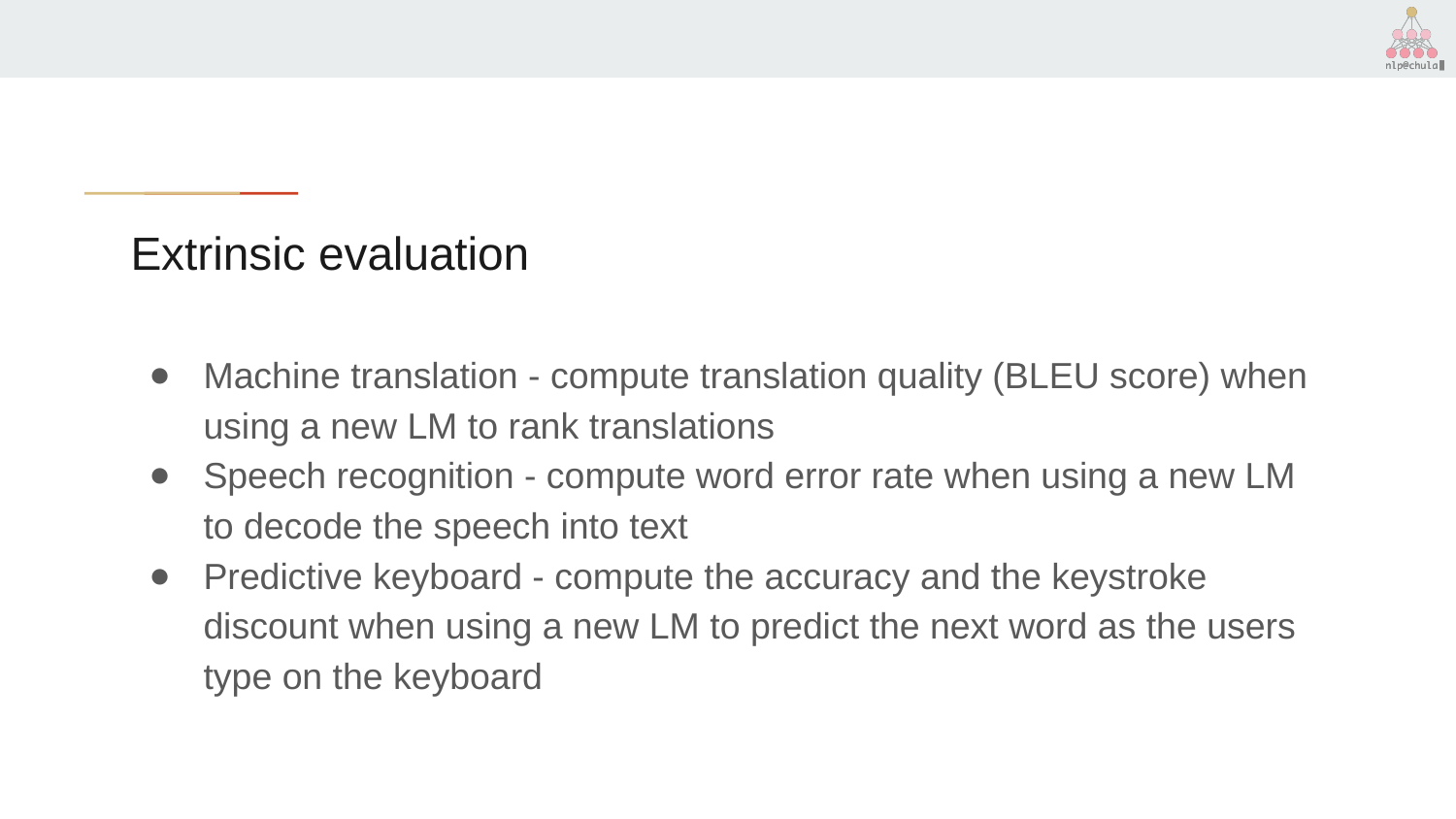

# Extrinsic evaluation
Machine translation - compute translation quality (BLEU score) when using a new LM to rank translations
Speech recognition - compute word error rate when using a new LM to decode the speech into text
Predictive keyboard - compute the accuracy and the keystroke discount when using a new LM to predict the next word as the users type on the keyboard